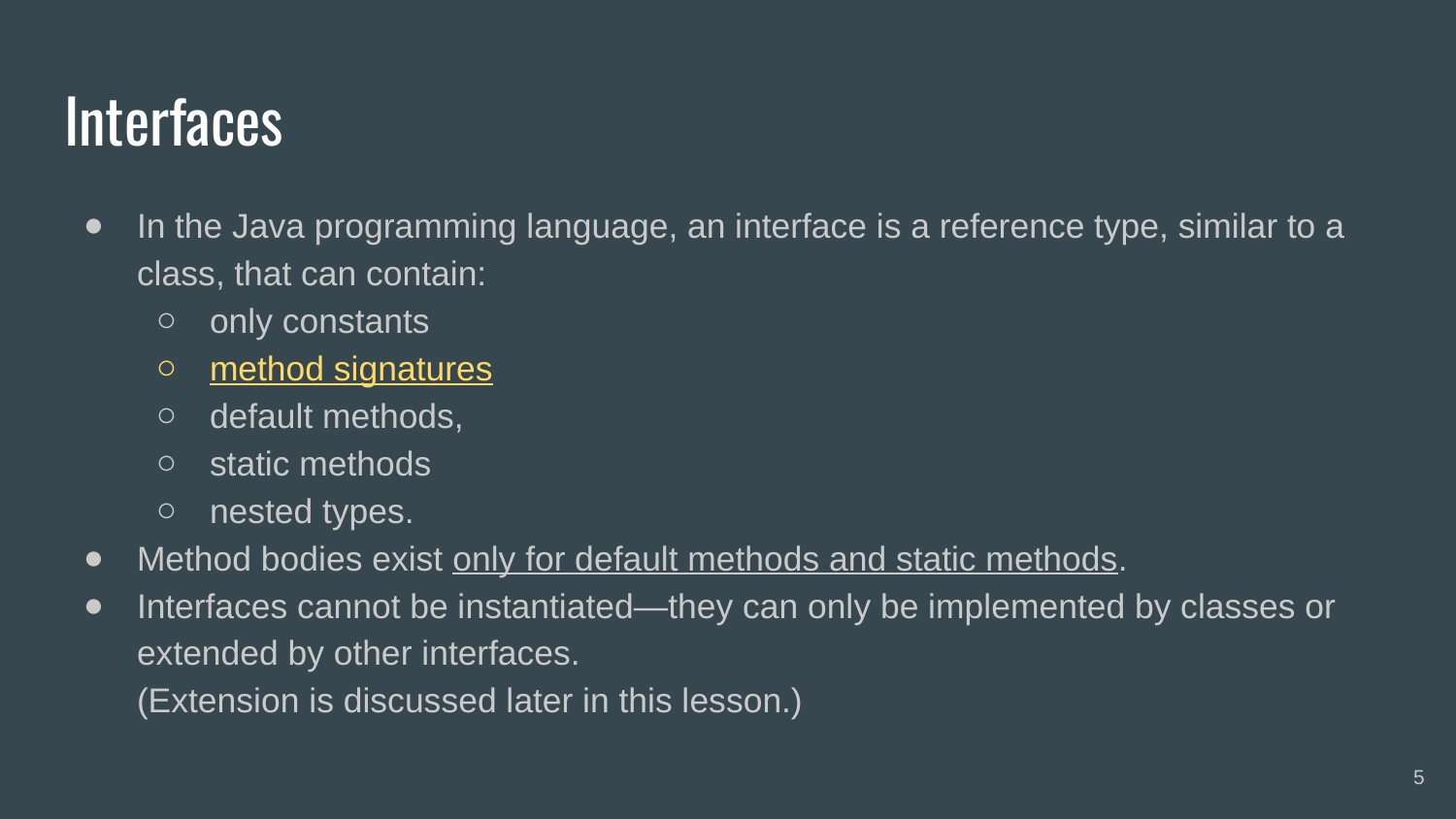

# Interfaces
In the Java programming language, an interface is a reference type, similar to a class, that can contain:
only constants
method signatures
default methods,
static methods
nested types.
Method bodies exist only for default methods and static methods.
Interfaces cannot be instantiated—they can only be implemented by classes or extended by other interfaces.
(Extension is discussed later in this lesson.)
5